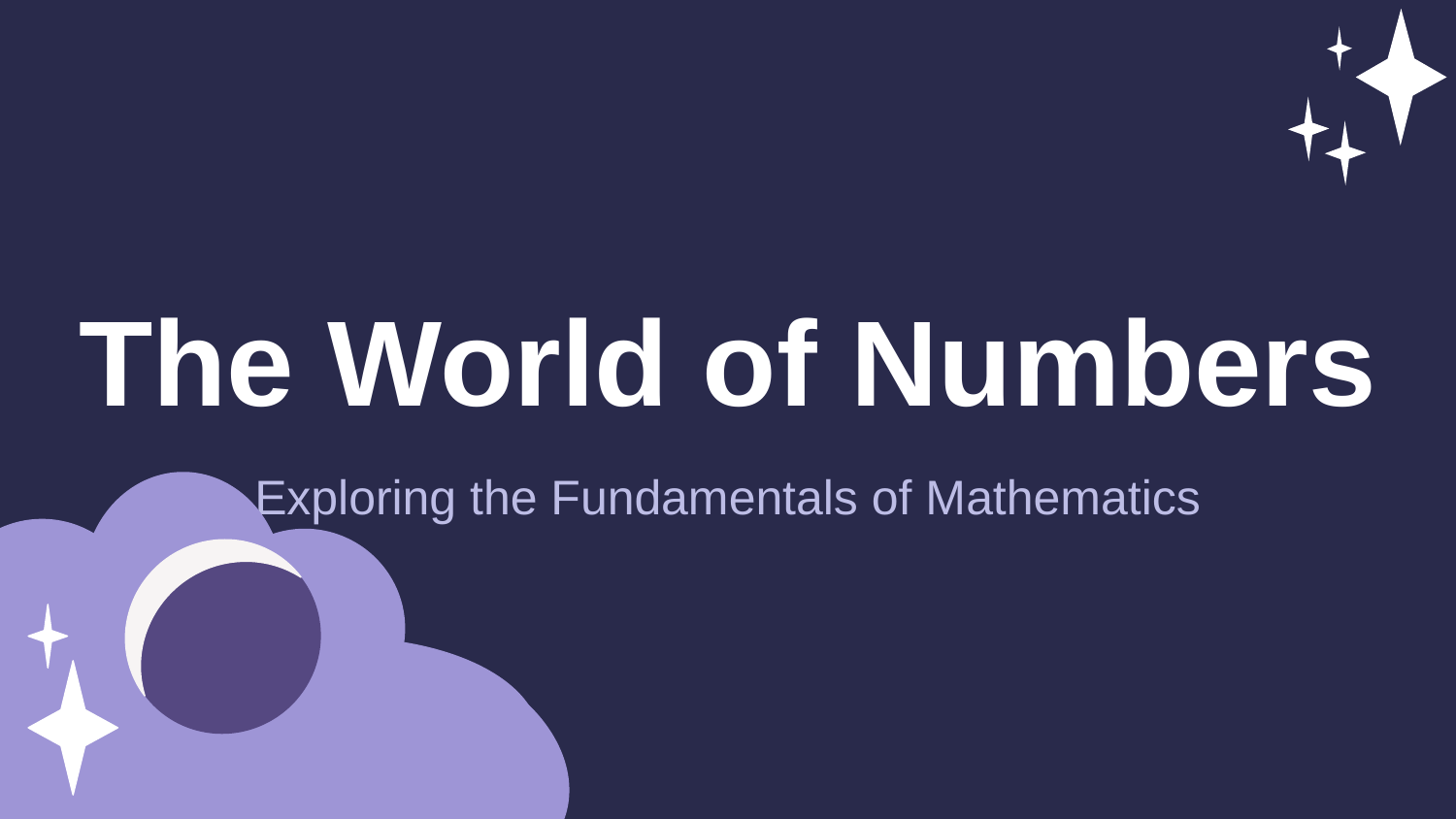

The World of Numbers
Exploring the Fundamentals of Mathematics